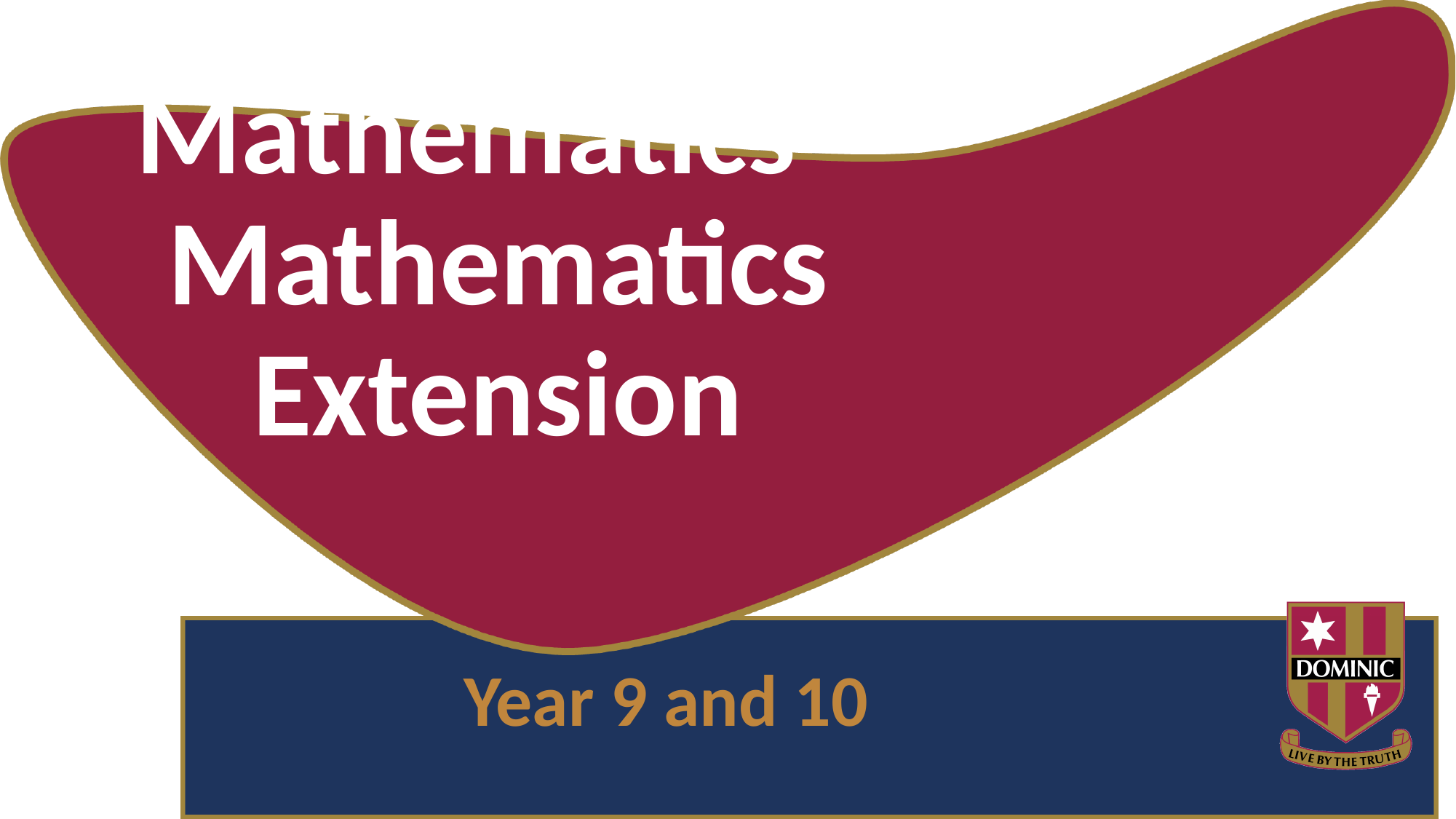

# Mathematics - Mathematics Extension
Year 9 and 10